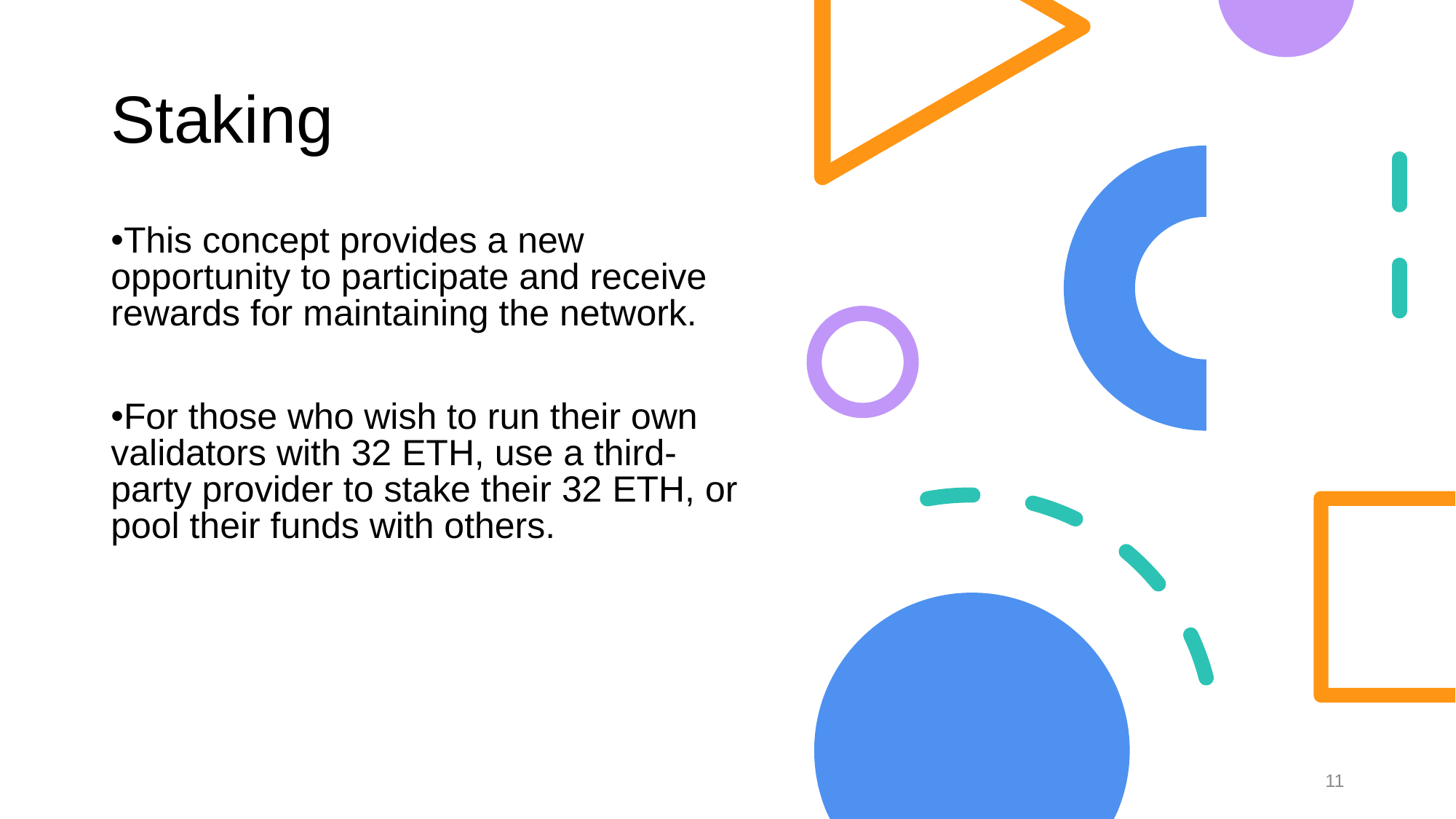

# Staking

This concept provides a new opportunity to participate and receive rewards for maintaining the network.

For those who wish to run their own validators with 32 ETH, use a third-party provider to stake their 32 ETH, or pool their funds with others.

11